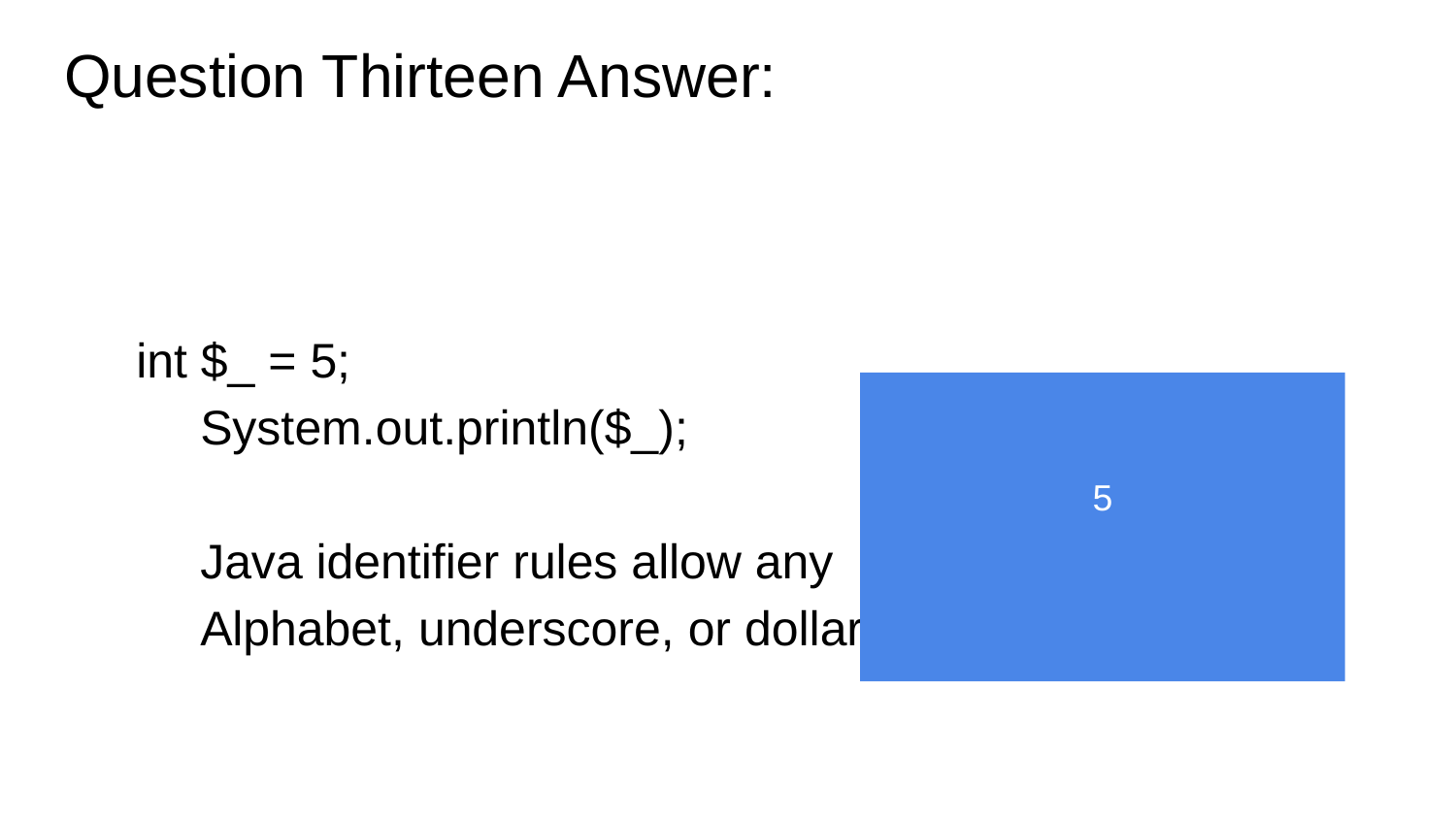

# Question Thirteen Answer:

      int $_ = 5;
	System.out.println($_);

	Java identifier rules allow any
	Alphabet, underscore, or dollar

5